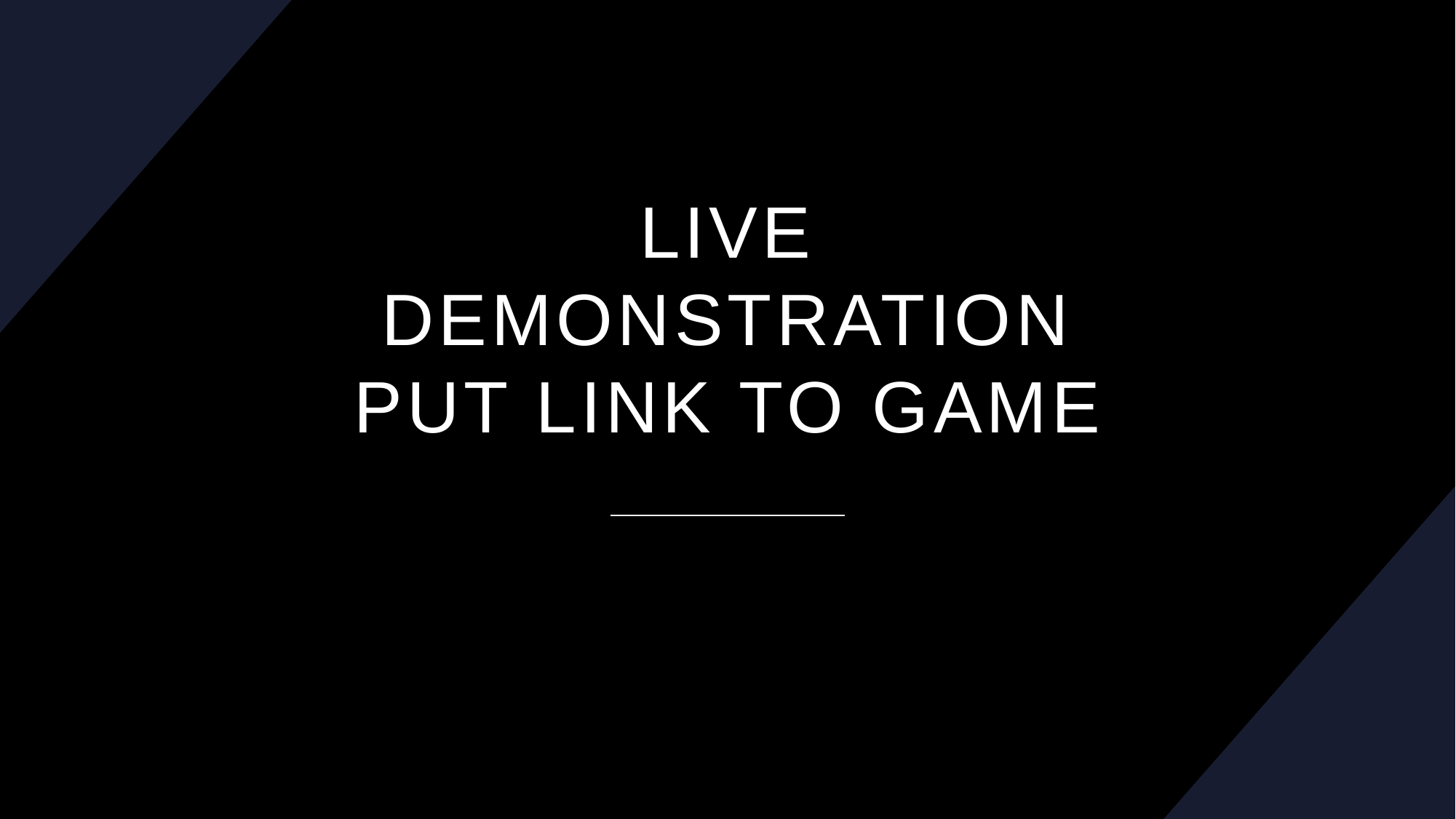

# Live Demonstration put link to game